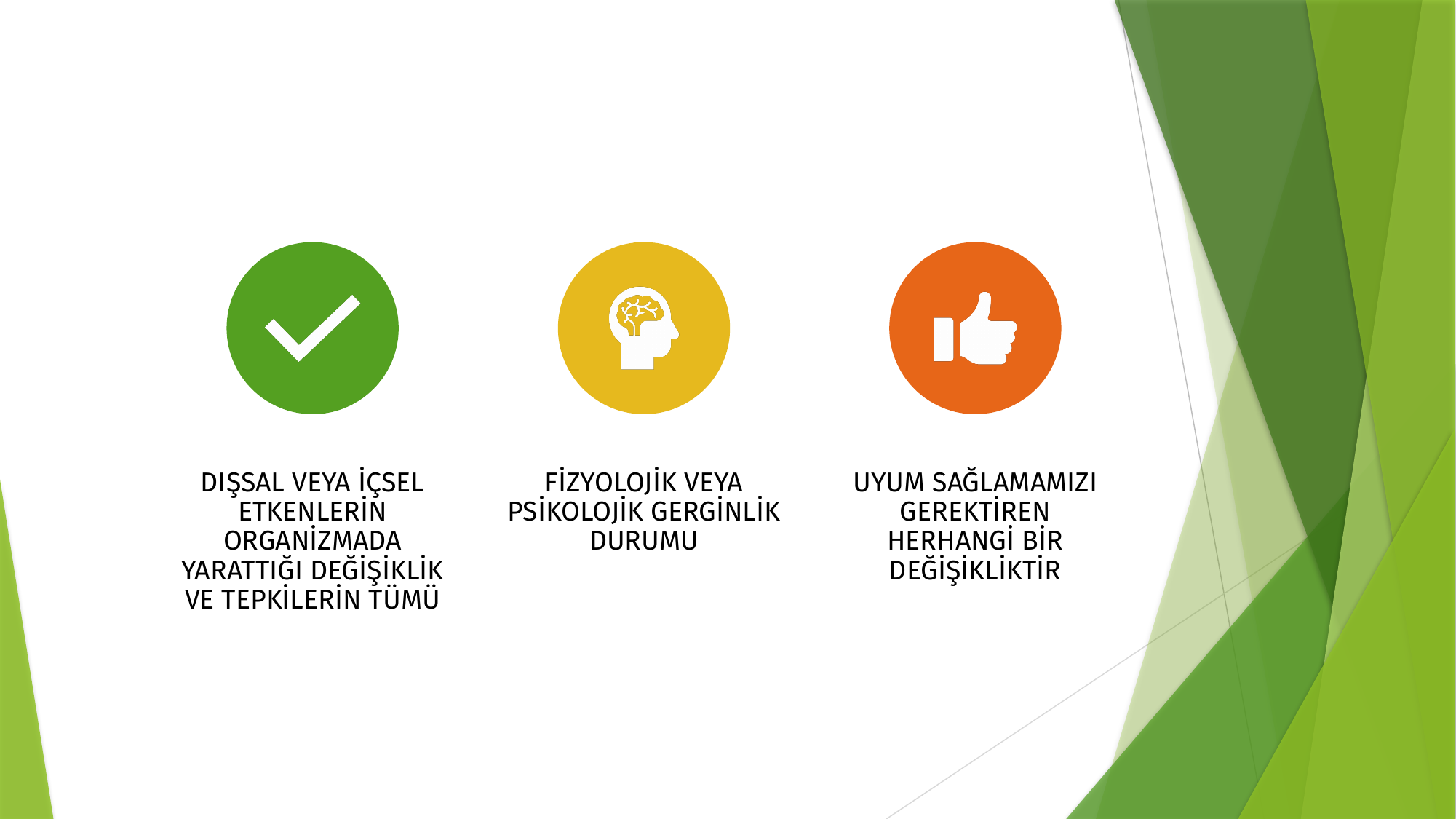

# STRES NEDİR ?
Dışsal veya içsel etkenlerin organizmada yarattığı değişiklik ve tepkilerin tümü
Fizyolojik veya psikolojik gerginlik durumu
Uyum sağlamamızı gerektiren herhangi bir değişikliktir